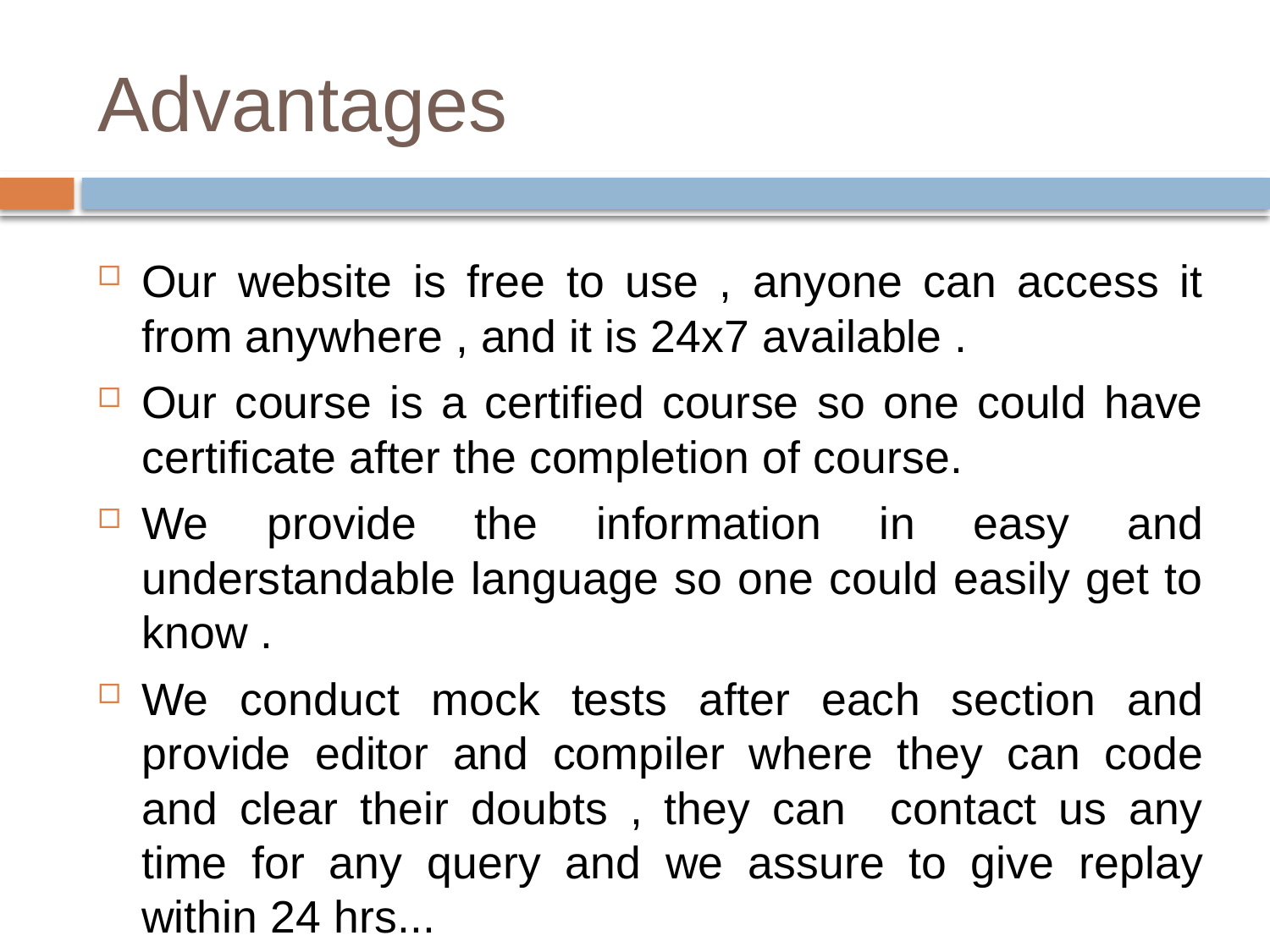

# Advantages
Our website is free to use , anyone can access it from anywhere , and it is 24x7 available .
Our course is a certified course so one could have certificate after the completion of course.
We provide the information in easy and understandable language so one could easily get to know .
We conduct mock tests after each section and provide editor and compiler where they can code and clear their doubts , they can  contact us any time for any query and we assure to give replay within 24 hrs...